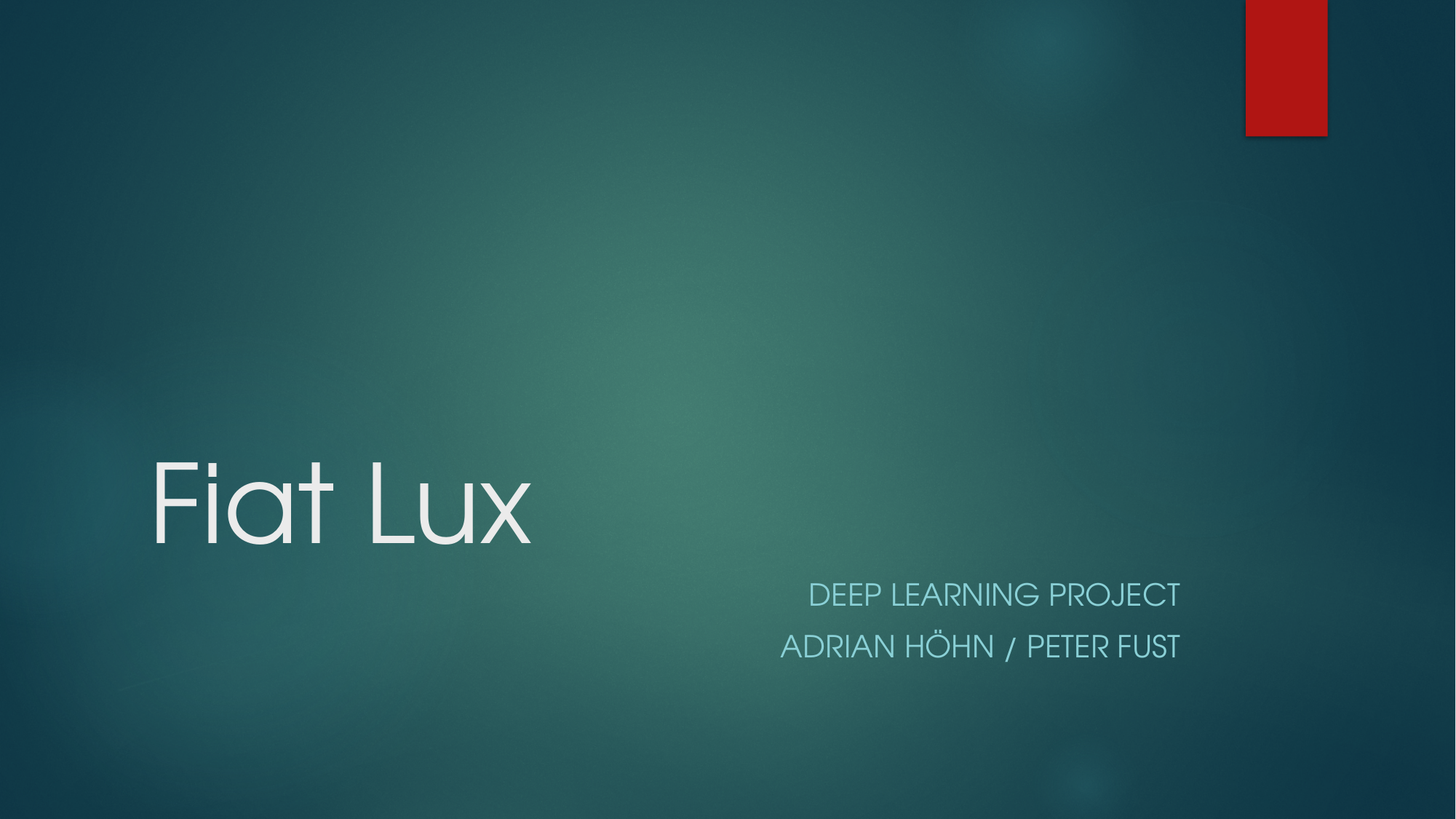

# Fiat Lux
Deep Learning Project
Adrian höhn / Peter fust